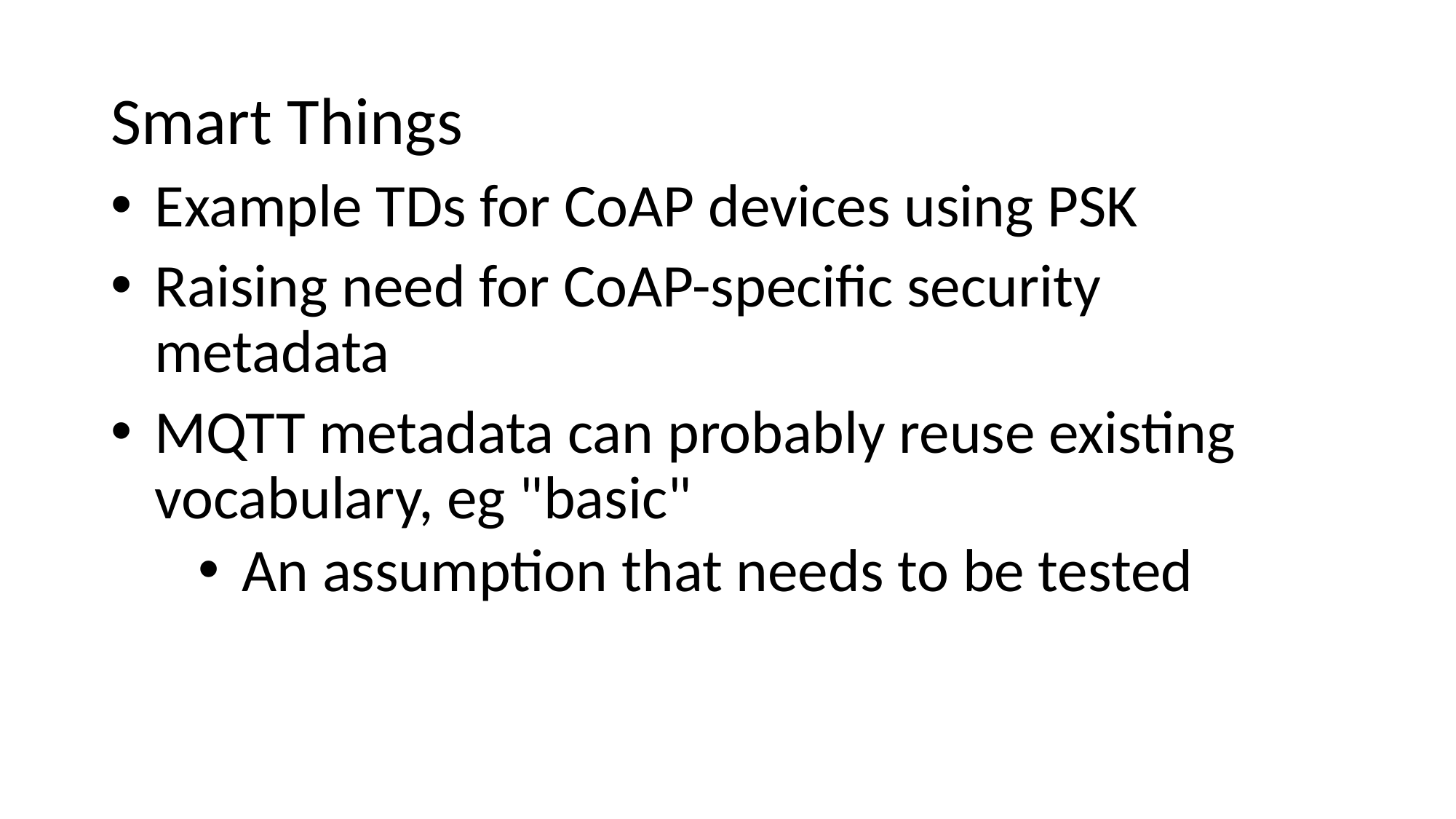

# Smart Things
Example TDs for CoAP devices using PSK
Raising need for CoAP-specific security metadata
MQTT metadata can probably reuse existing vocabulary, eg "basic"
An assumption that needs to be tested